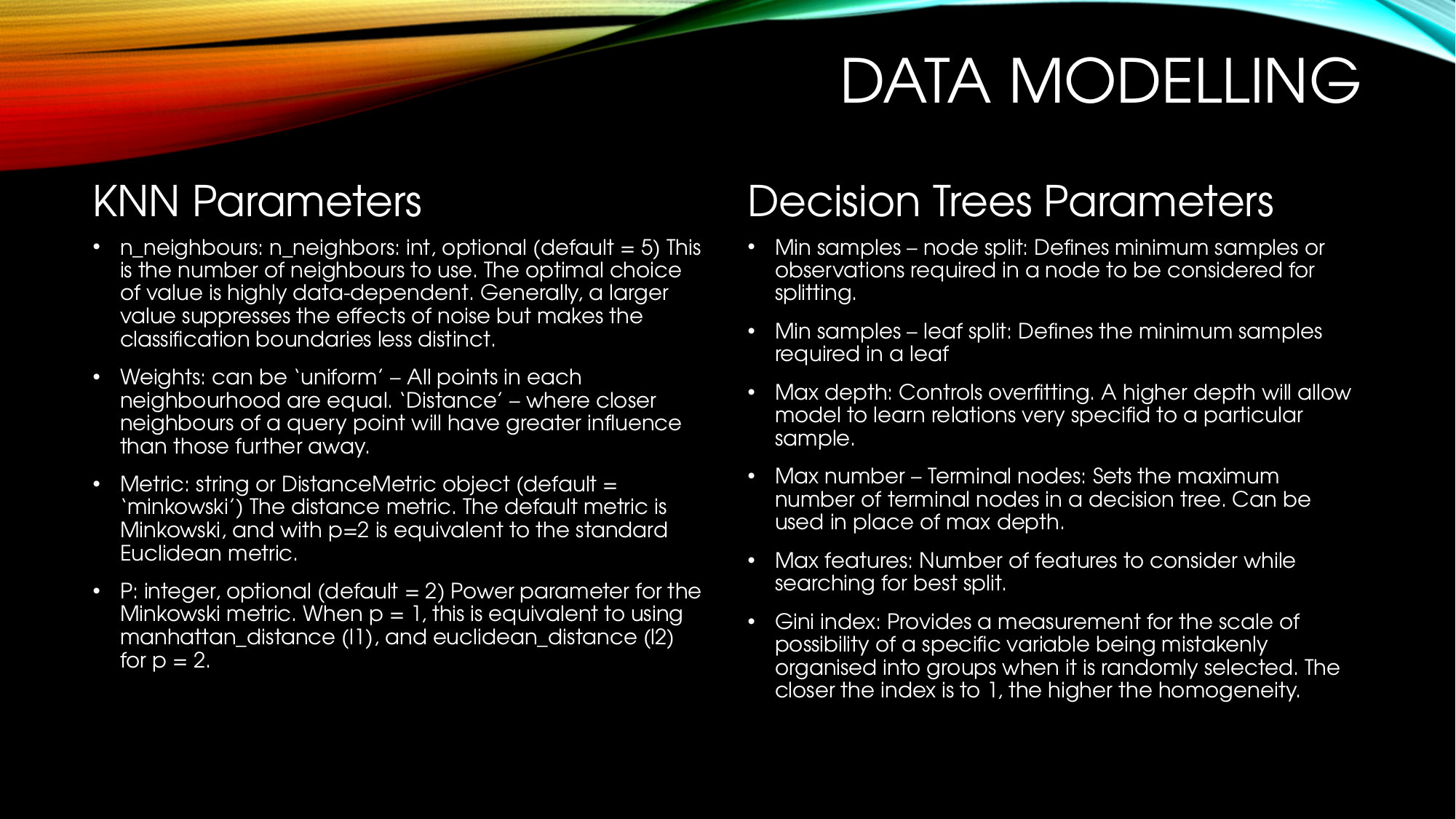

# Data Modelling
KNN Parameters
Decision Trees Parameters
n_neighbours: n_neighbors: int, optional (default = 5) This is the number of neighbours to use. The optimal choice of value is highly data-dependent. Generally, a larger value suppresses the effects of noise but makes the classification boundaries less distinct.
Weights: can be ‘uniform’ – All points in each neighbourhood are equal. ‘Distance’ – where closer neighbours of a query point will have greater influence than those further away.
Metric: string or DistanceMetric object (default = ‘minkowski’) The distance metric. The default metric is Minkowski, and with p=2 is equivalent to the standard Euclidean metric.
P: integer, optional (default = 2) Power parameter for the Minkowski metric. When p = 1, this is equivalent to using manhattan_distance (l1), and euclidean_distance (l2) for p = 2.
Min samples – node split: Defines minimum samples or observations required in a node to be considered for splitting.
Min samples – leaf split: Defines the minimum samples required in a leaf
Max depth: Controls overfitting. A higher depth will allow model to learn relations very specifid to a particular sample.
Max number – Terminal nodes: Sets the maximum number of terminal nodes in a decision tree. Can be used in place of max depth.
Max features: Number of features to consider while searching for best split.
Gini index: Provides a measurement for the scale of possibility of a specific variable being mistakenly organised into groups when it is randomly selected. The closer the index is to 1, the higher the homogeneity.